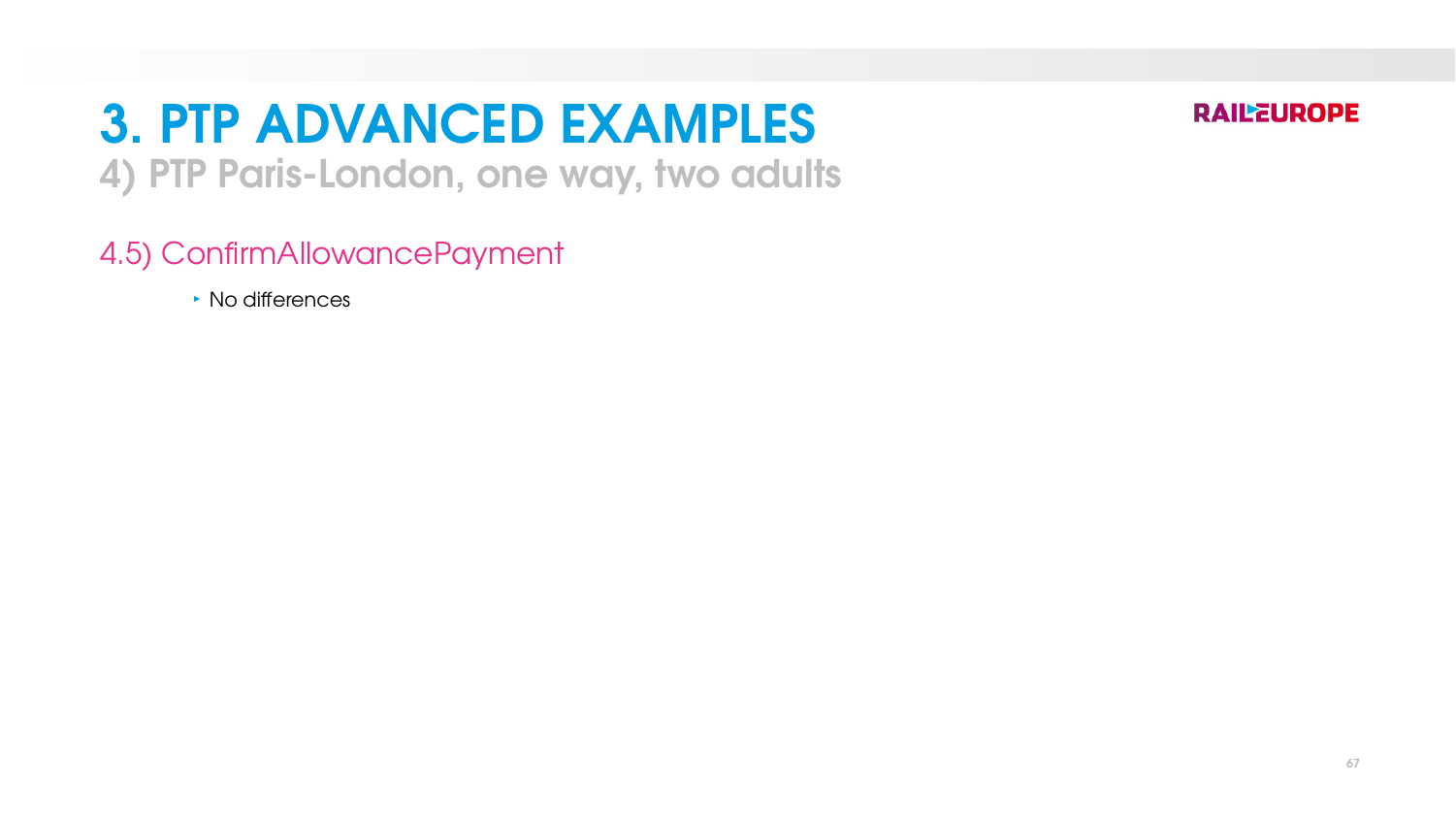

3. PTP Advanced Examples
4) PTP Paris-London, one way, two adults
4.5) ConfirmAllowancePayment
No differences
67